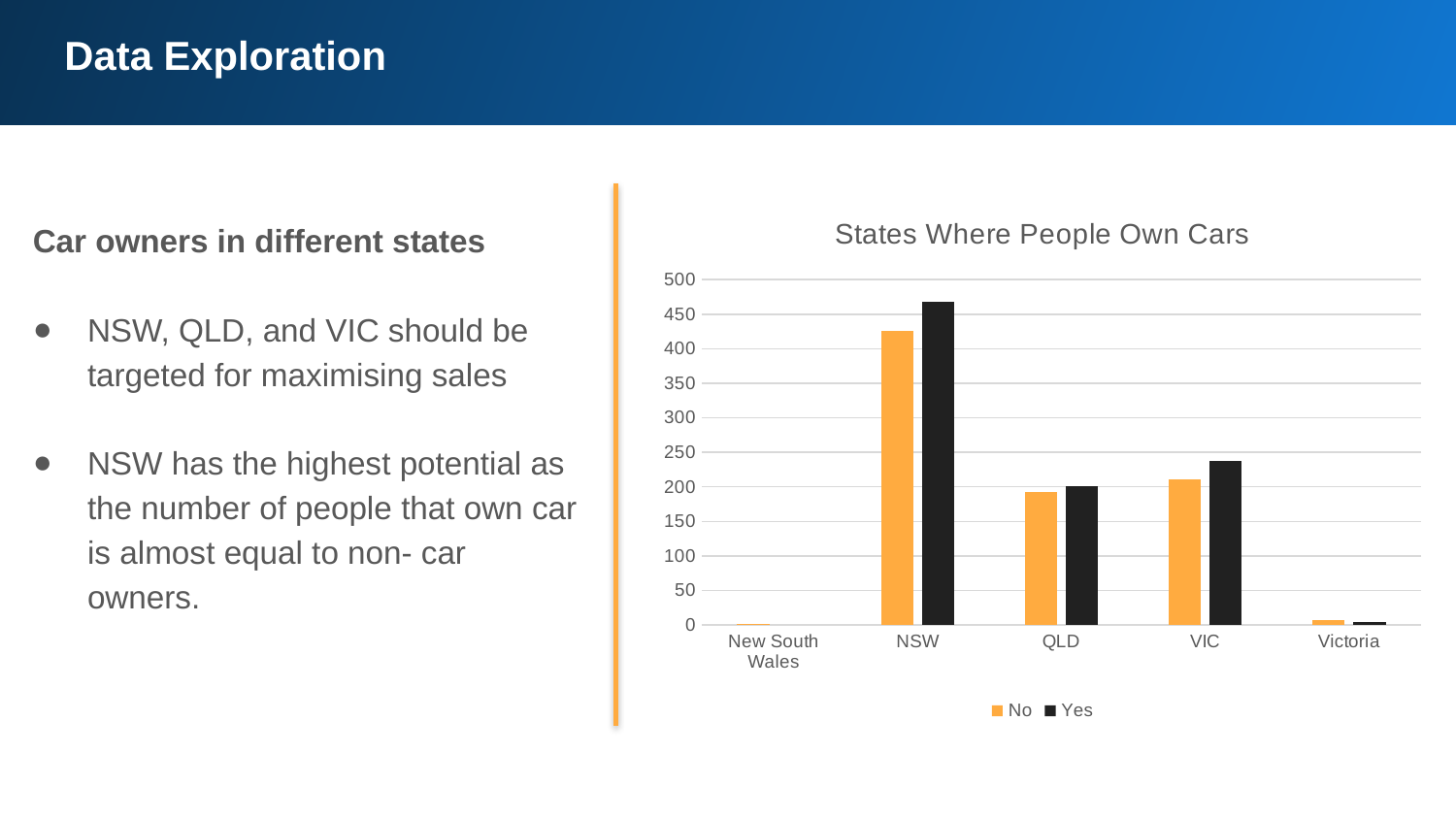

Data Exploration

### Chart: States Where People Own Cars

| Category | No | Yes |
|---|---|---|
| New South Wales | 2.0 | None |
| NSW | 426.0 | 468.0 |
| QLD | 192.0 | 201.0 |
| VIC | 211.0 | 238.0 |
| Victoria | 7.0 | 4.0 |
Car owners in different states

NSW, QLD, and VIC should be targeted for maximising sales

NSW has the highest potential as the number of people that own car is almost equal to non- car owners.